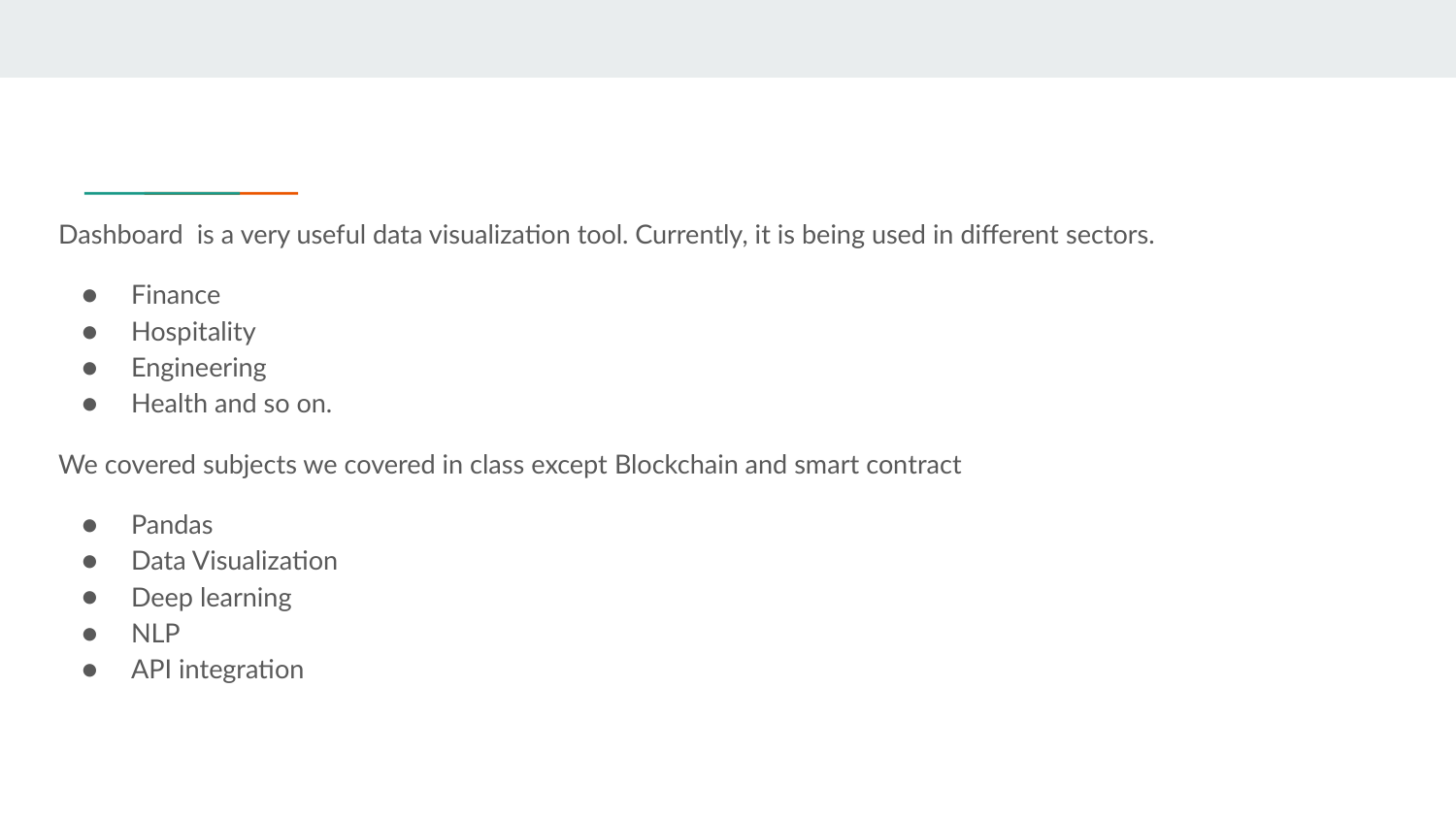

Dashboard  is a very useful data visualization tool. Currently, it is being used in different sectors.
Finance
Hospitality
Engineering
Health and so on.
We covered subjects we covered in class except Blockchain and smart contract
Pandas
Data Visualization
Deep learning
NLP
API integration